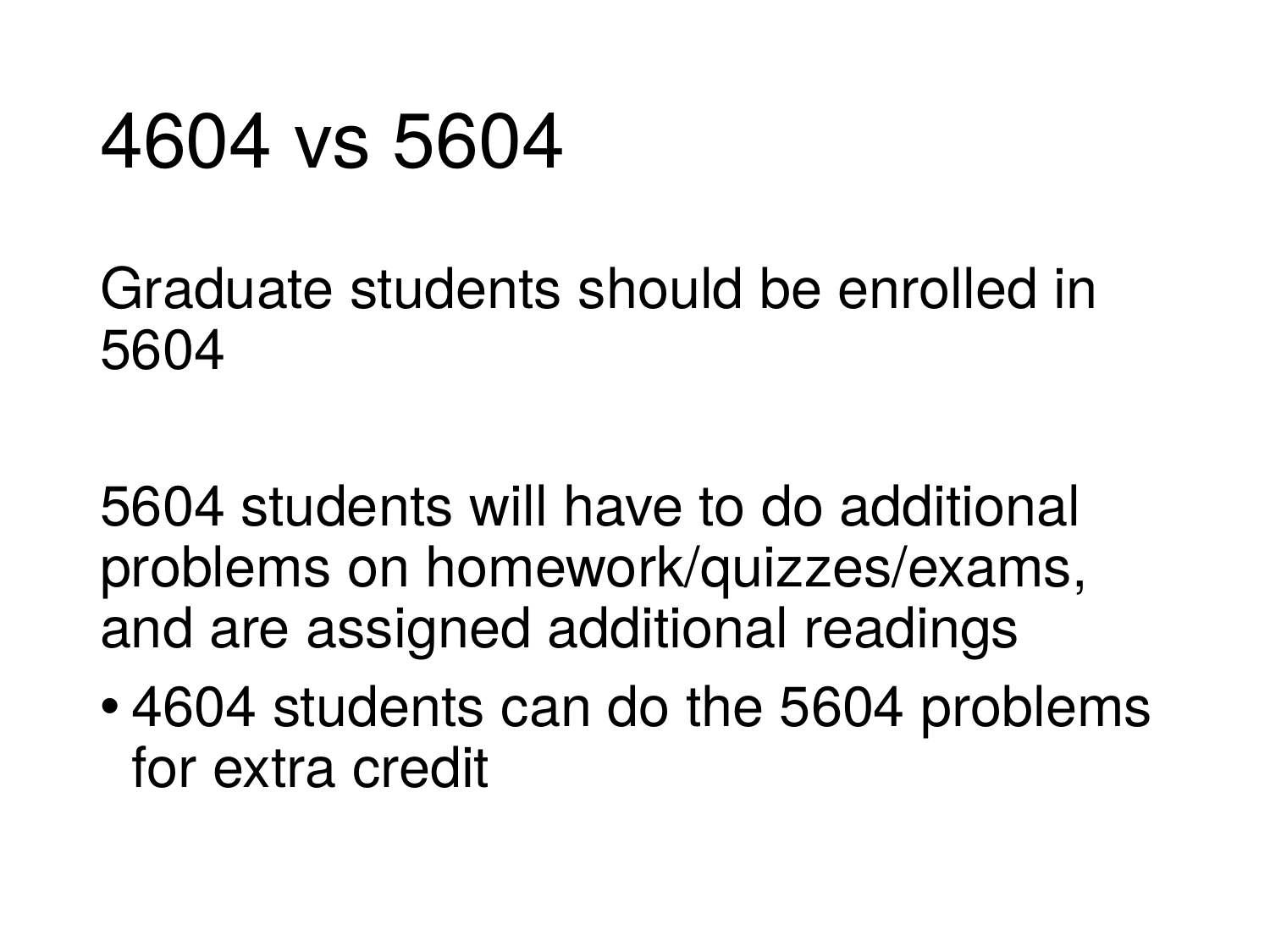

# 4604 vs 5604
Graduate students should be enrolled in 5604

5604 students will have to do additional problems on homework/quizzes/exams, and are assigned additional readings
4604 students can do the 5604 problems for extra credit